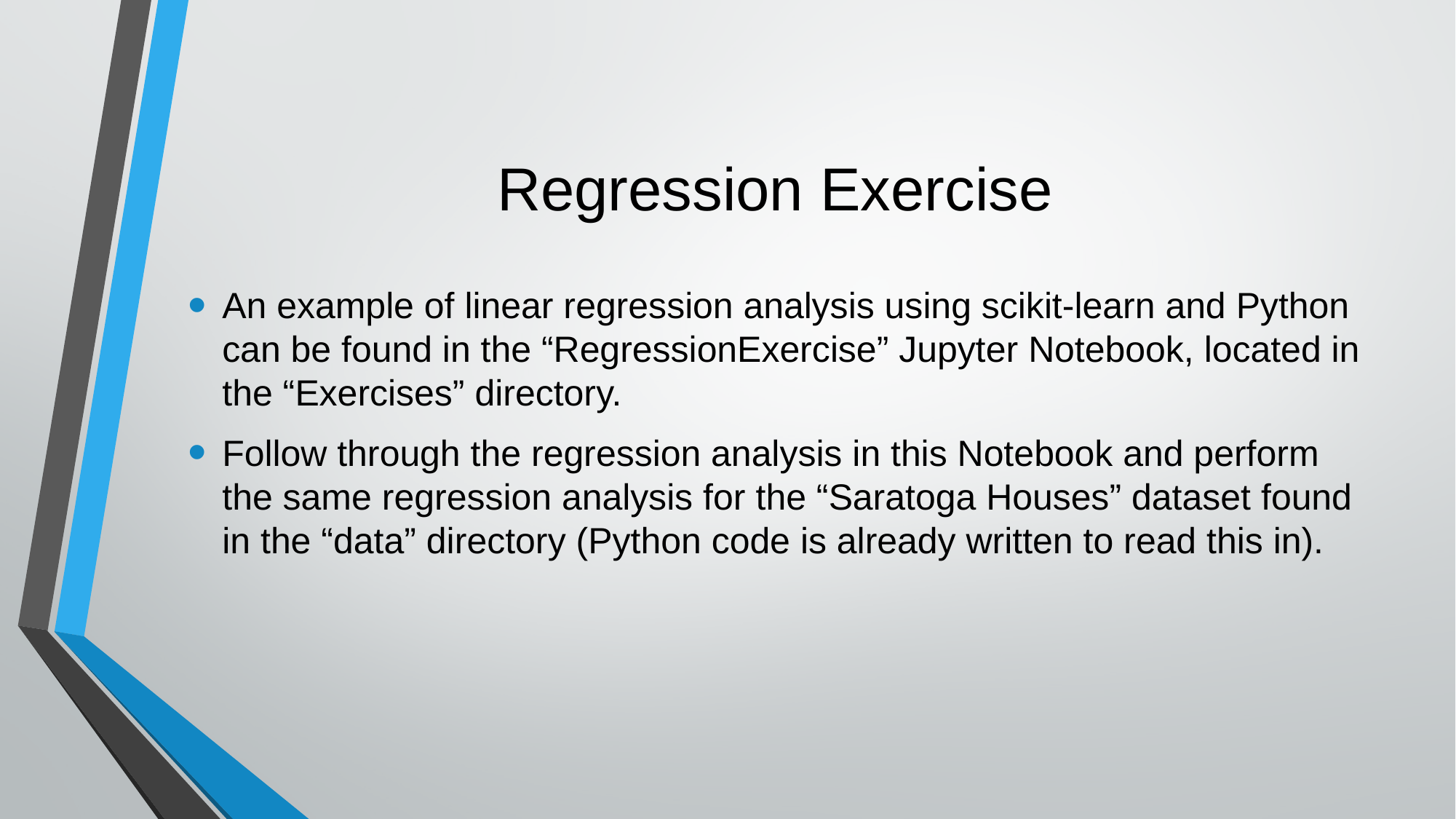

# Regression Exercise
An example of linear regression analysis using scikit-learn and Python can be found in the “RegressionExercise” Jupyter Notebook, located in the “Exercises” directory.
Follow through the regression analysis in this Notebook and perform the same regression analysis for the “Saratoga Houses” dataset found in the “data” directory (Python code is already written to read this in).